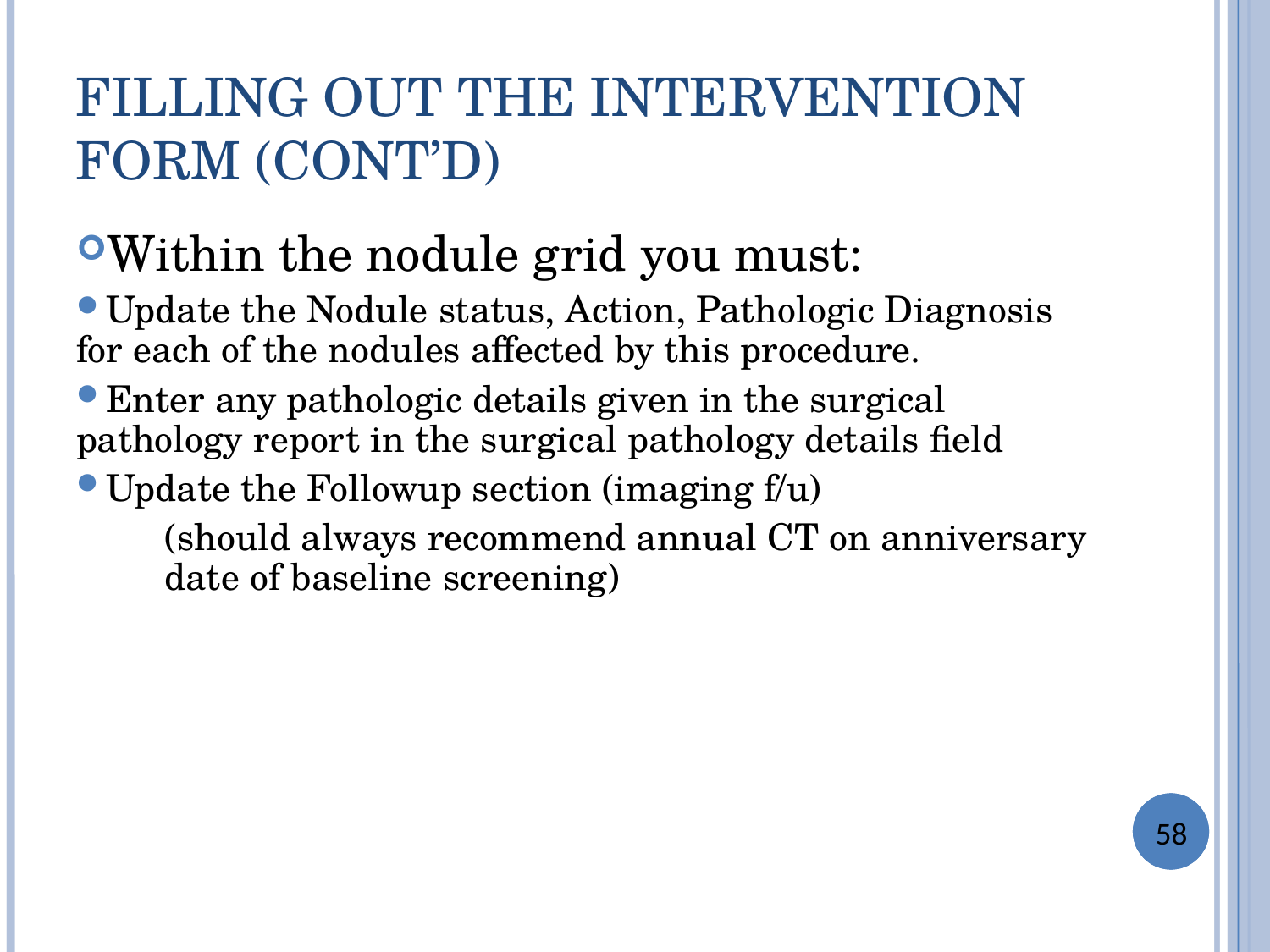

FILLING OUT THE INTERVENTION FORM (CONT’D)
Within the nodule grid you must:
Update the Nodule status, Action, Pathologic Diagnosis for each of the nodules affected by this procedure.
Enter any pathologic details given in the surgical pathology report in the surgical pathology details field
Update the Followup section (imaging f/u)
	(should always recommend annual CT on anniversary date of baseline screening)

58